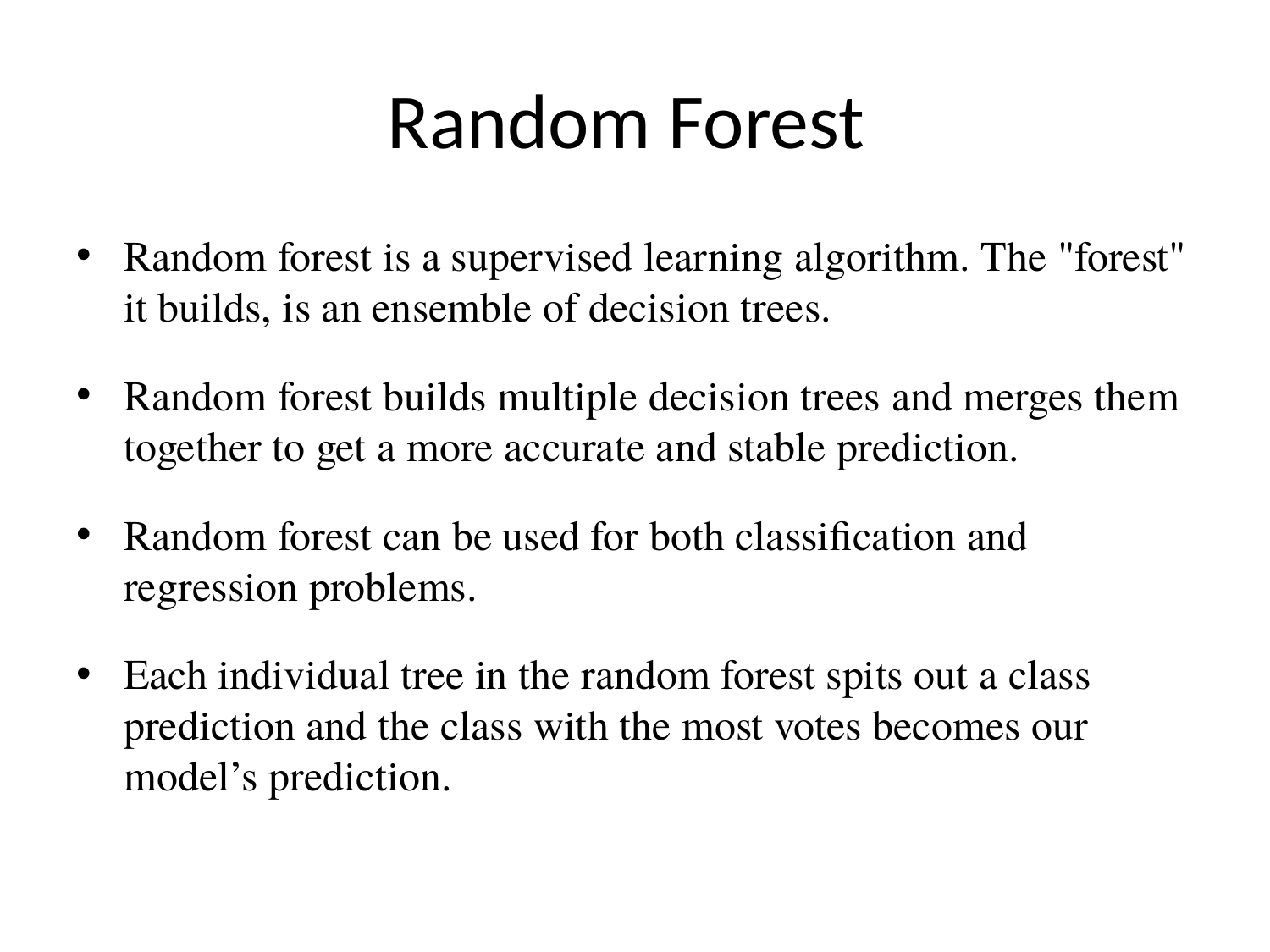

# Random Forest
Random forest is a supervised learning algorithm. The "forest" it builds, is an ensemble of decision trees.

Random forest builds multiple decision trees and merges them together to get a more accurate and stable prediction.

Random forest can be used for both classification and regression problems.

Each individual tree in the random forest spits out a class prediction and the class with the most votes becomes our model’s prediction.